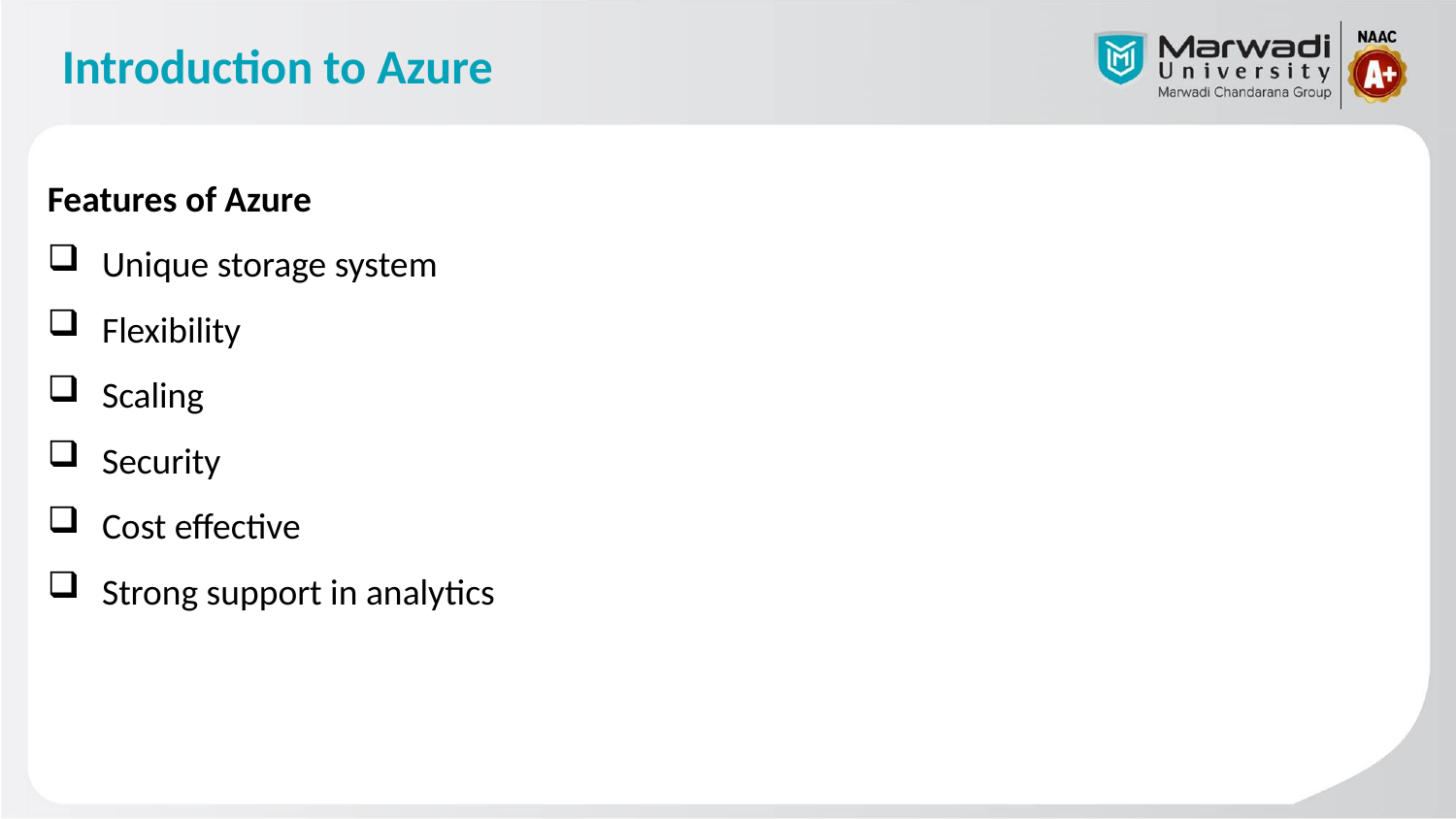

# Introduction to Azure
Features of Azure
Unique storage system
Flexibility
Scaling
Security
Cost effective
Strong support in analytics